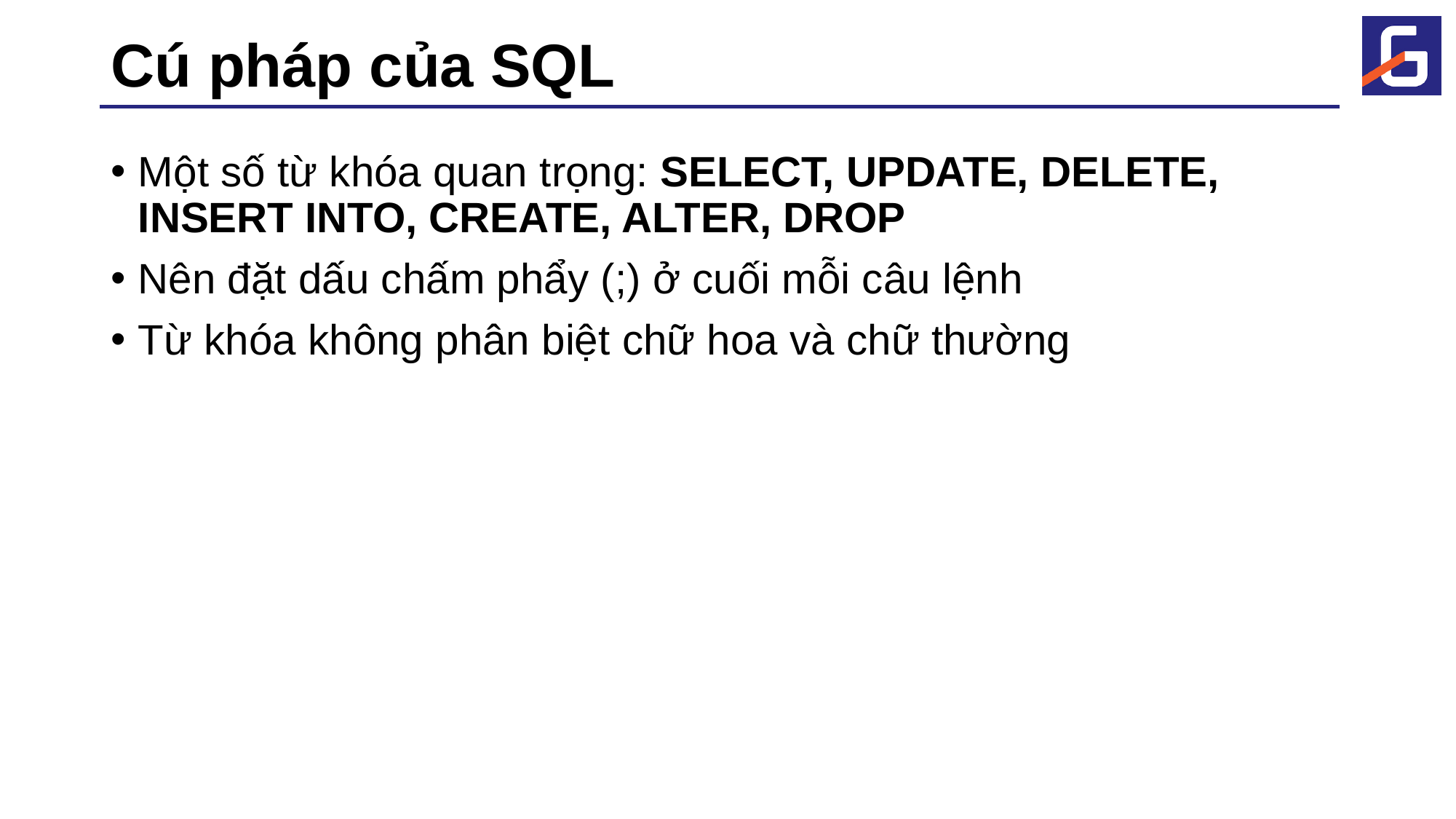

# Cú pháp của SQL
Một số từ khóa quan trọng: SELECT, UPDATE, DELETE, INSERT INTO, CREATE, ALTER, DROP
Nên đặt dấu chấm phẩy (;) ở cuối mỗi câu lệnh
Từ khóa không phân biệt chữ hoa và chữ thường